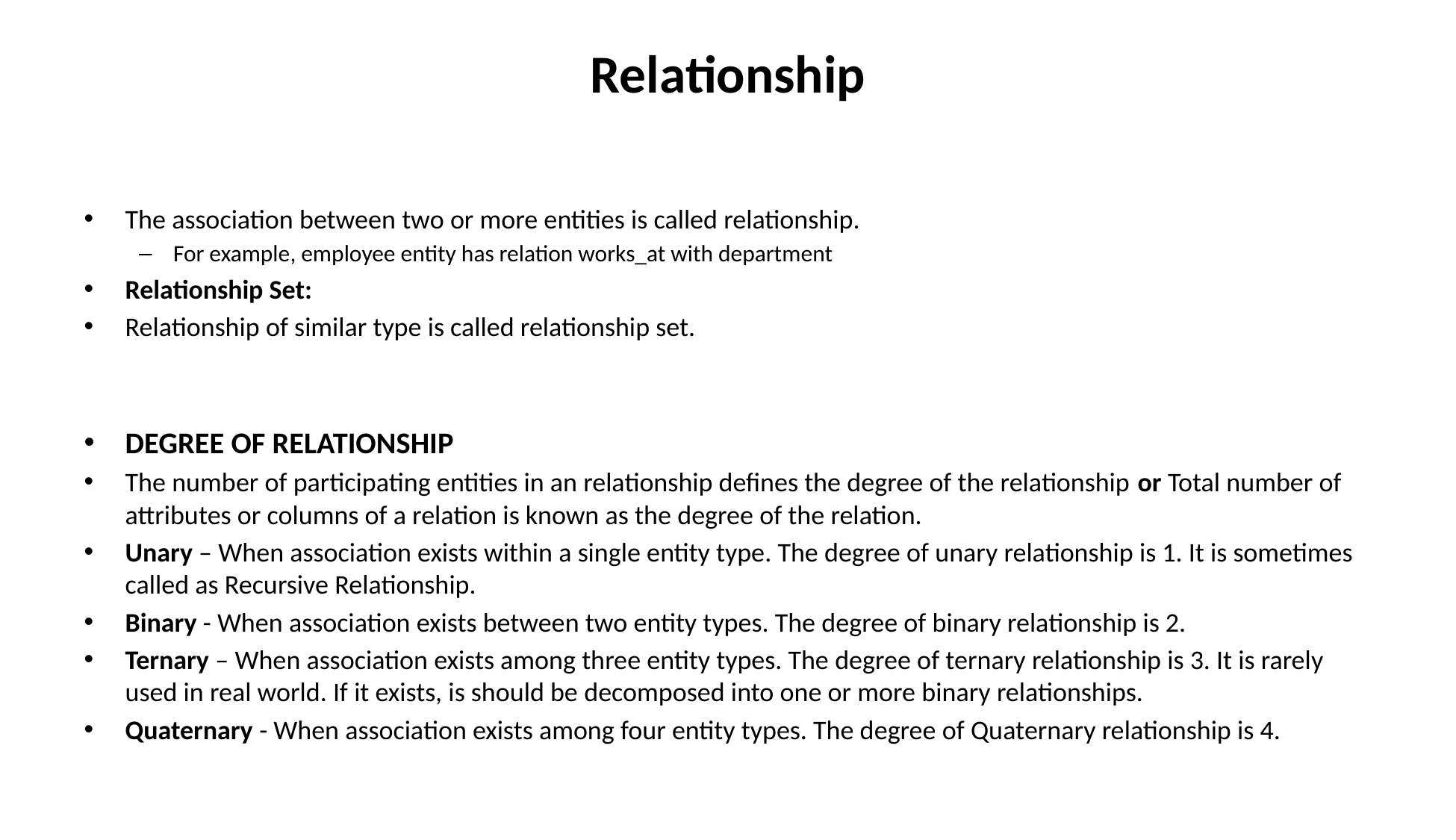

# Relationship
The association between two or more entities is called relationship.
For example, employee entity has relation works_at with department
Relationship Set:
Relationship of similar type is called relationship set.

DEGREE OF RELATIONSHIP
The number of participating entities in an relationship defines the degree of the relationship or Total number of attributes or columns of a relation is known as the degree of the relation.
Unary – When association exists within a single entity type. The degree of unary relationship is 1. It is sometimes called as Recursive Relationship.
Binary - When association exists between two entity types. The degree of binary relationship is 2.
Ternary – When association exists among three entity types. The degree of ternary relationship is 3. It is rarely used in real world. If it exists, is should be decomposed into one or more binary relationships.
Quaternary - When association exists among four entity types. The degree of Quaternary relationship is 4.